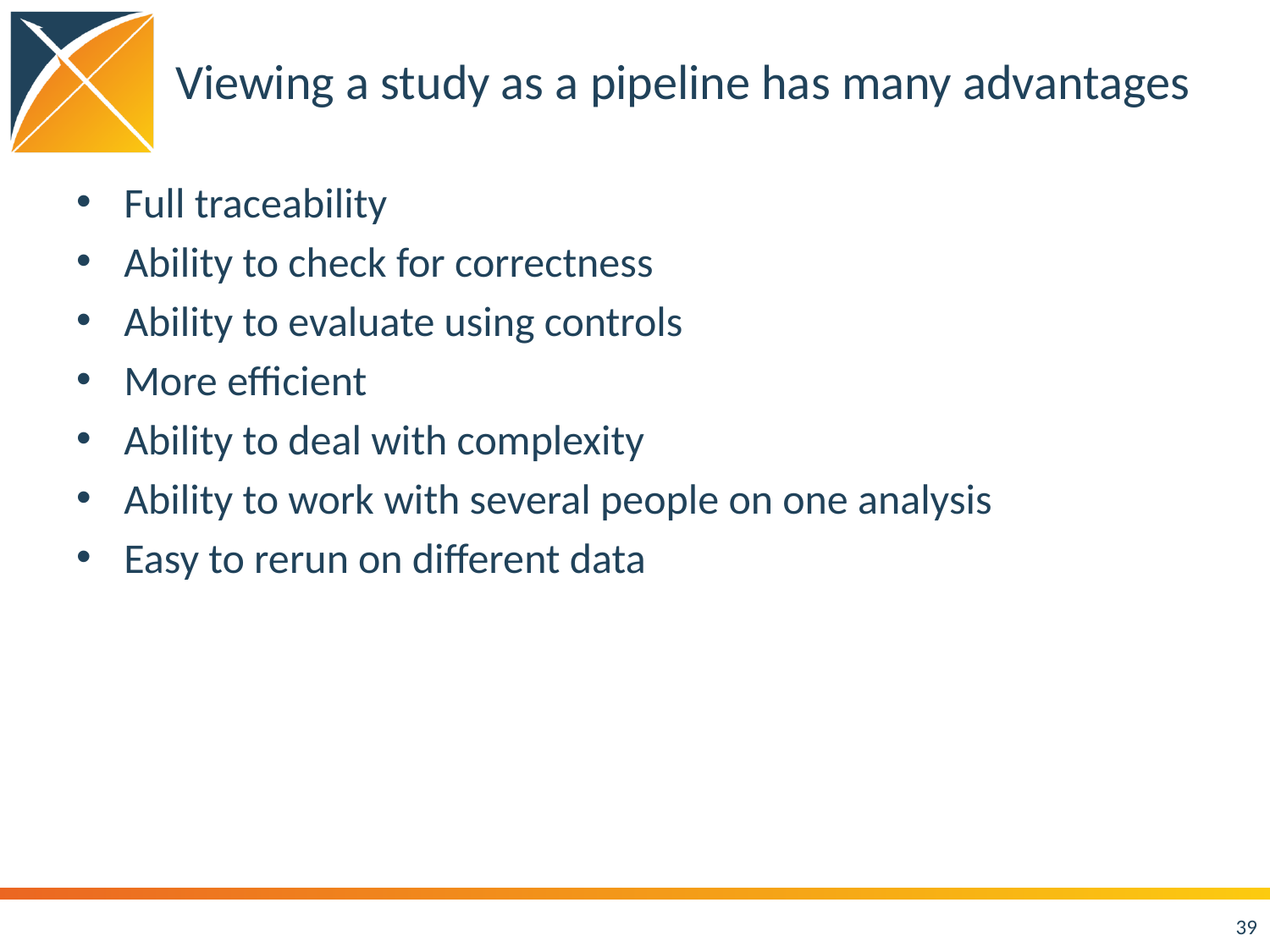

# Viewing a study as a pipeline has many advantages
Full traceability
Ability to check for correctness
Ability to evaluate using controls
More efficient
Ability to deal with complexity
Ability to work with several people on one analysis
Easy to rerun on different data

39